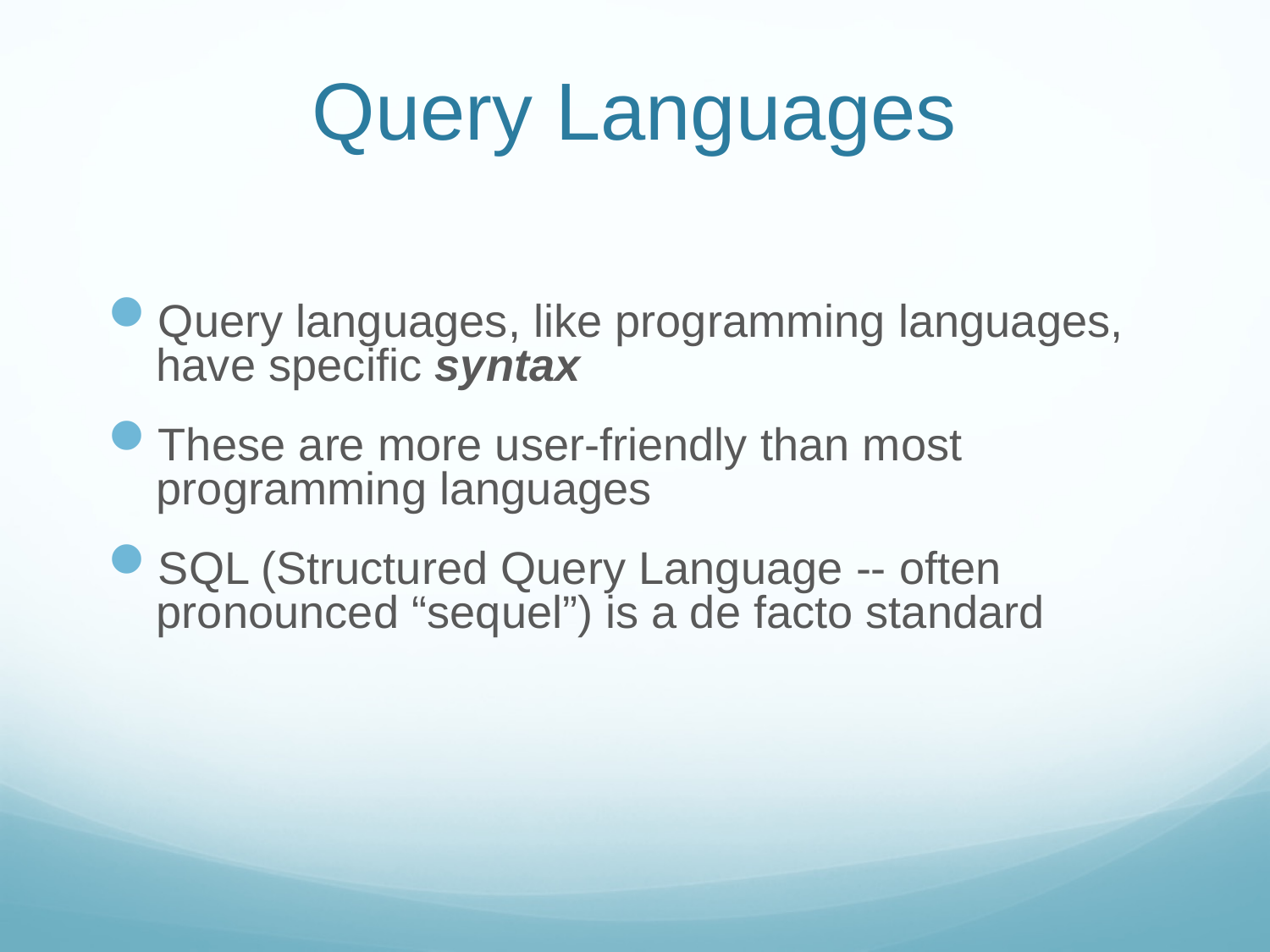

# Query Languages
Query languages, like programming languages, have specific syntax
These are more user-friendly than most programming languages
SQL (Structured Query Language -- often pronounced “sequel”) is a de facto standard